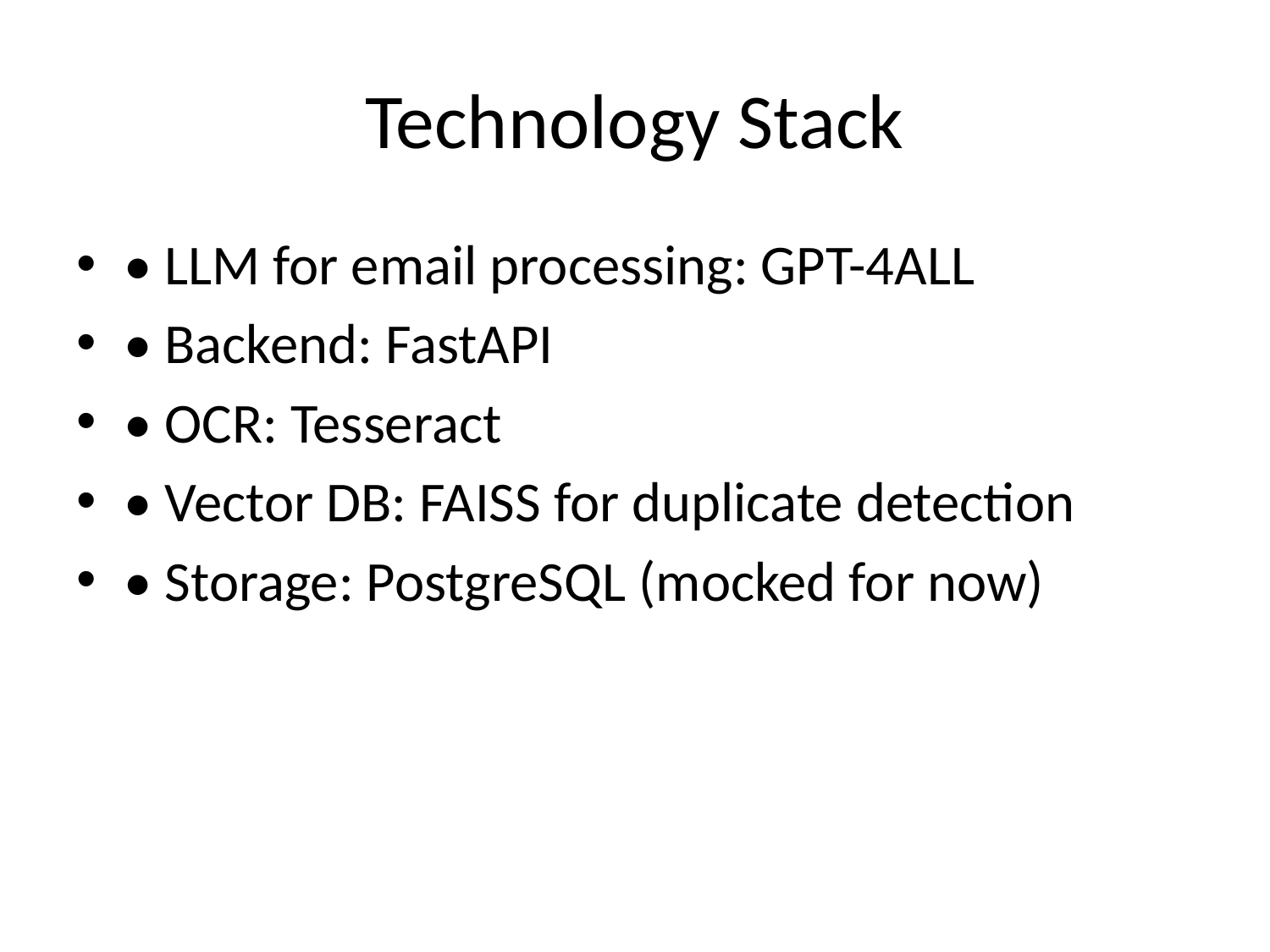

# Technology Stack
• LLM for email processing: GPT-4ALL
• Backend: FastAPI
• OCR: Tesseract
• Vector DB: FAISS for duplicate detection
• Storage: PostgreSQL (mocked for now)